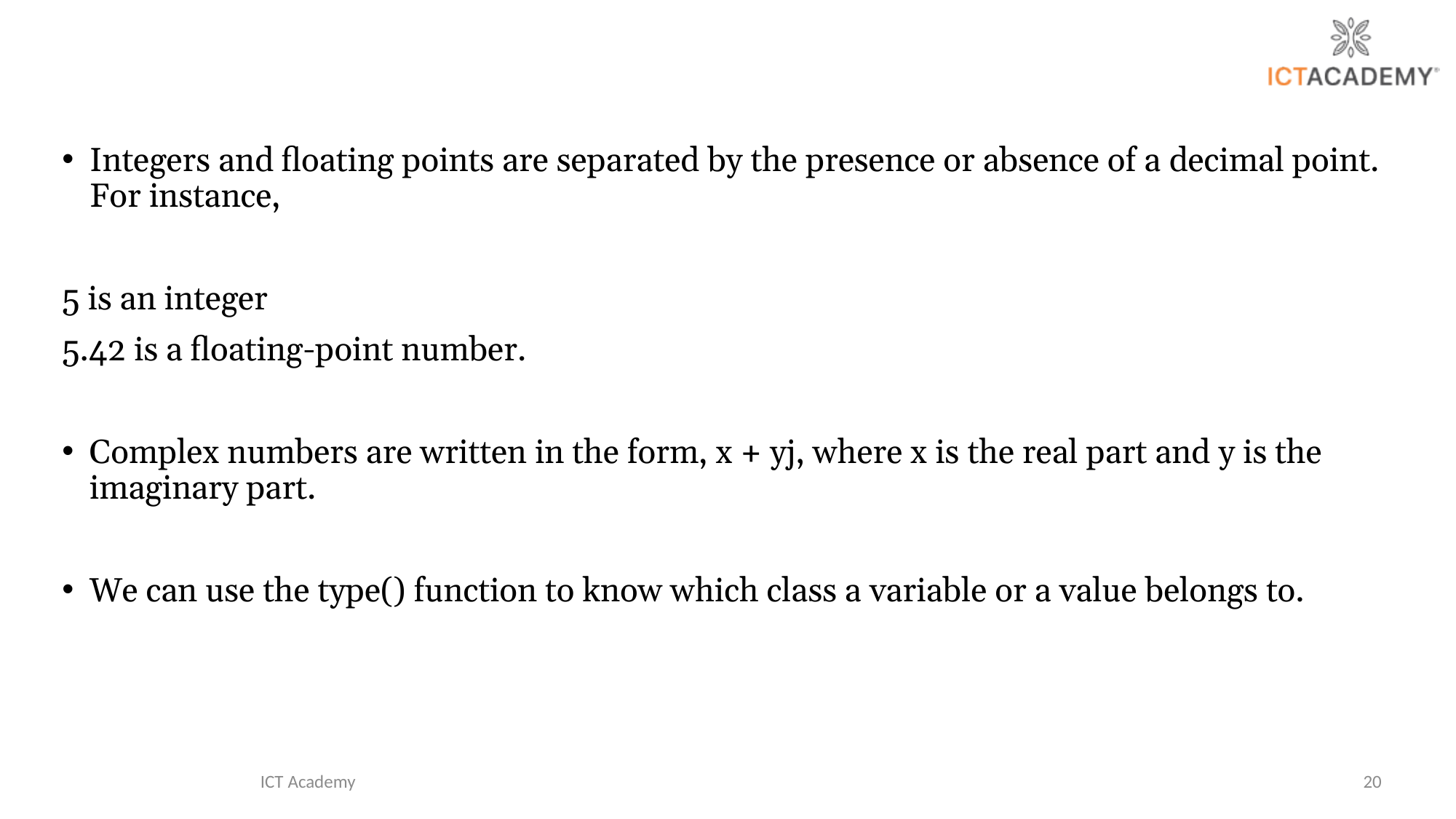

Integers and floating points are separated by the presence or absence of a decimal point. For instance,

5 is an integer
5.42 is a floating-point number.

Complex numbers are written in the form, x + yj, where x is the real part and y is the imaginary part.

We can use the type() function to know which class a variable or a value belongs to.
ICT Academy
20